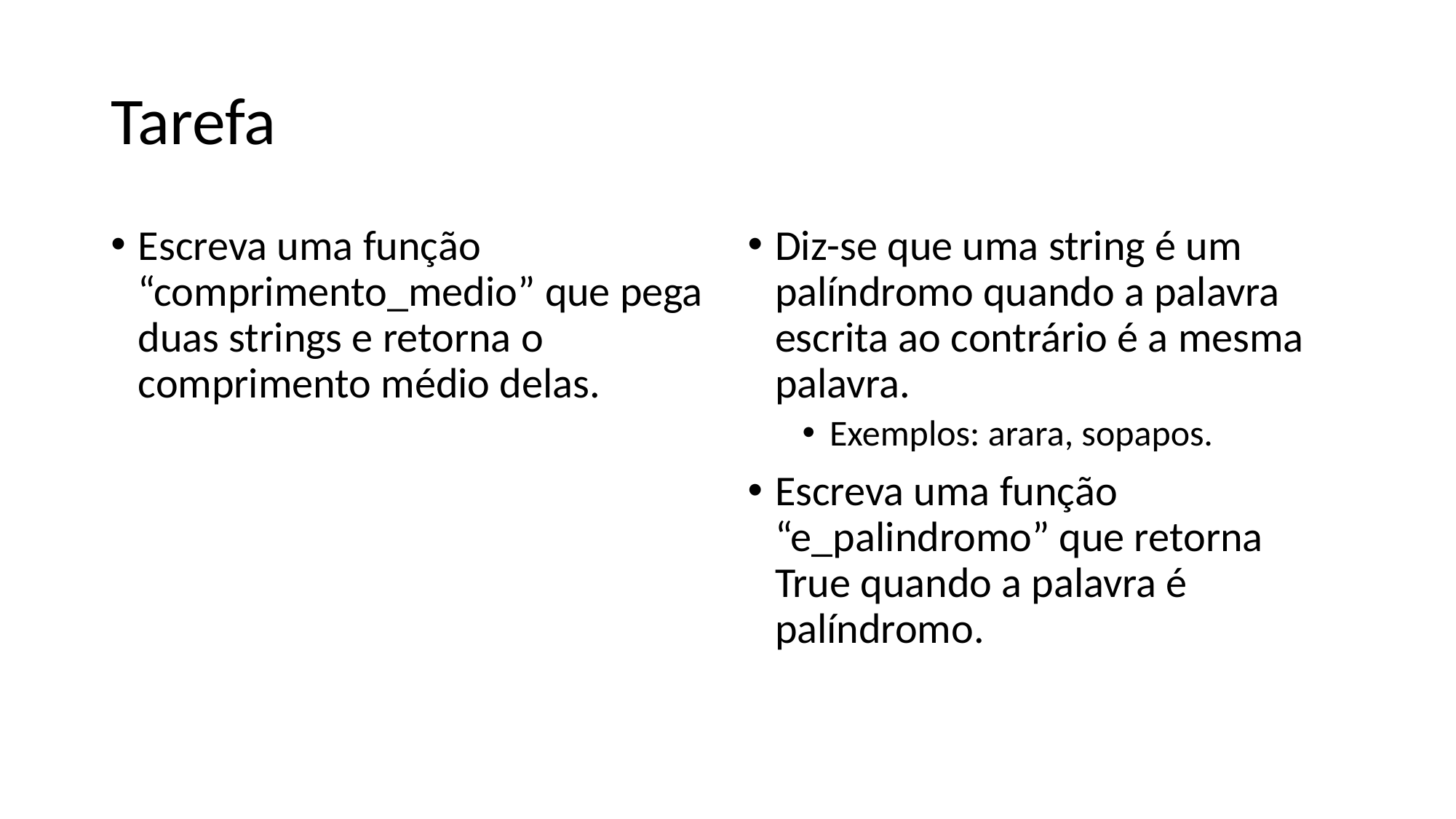

# Tarefa
Escreva uma função “comprimento_medio” que pega duas strings e retorna o comprimento médio delas.
Diz-se que uma string é um palíndromo quando a palavra escrita ao contrário é a mesma palavra.
Exemplos: arara, sopapos.
Escreva uma função “e_palindromo” que retorna True quando a palavra é palíndromo.